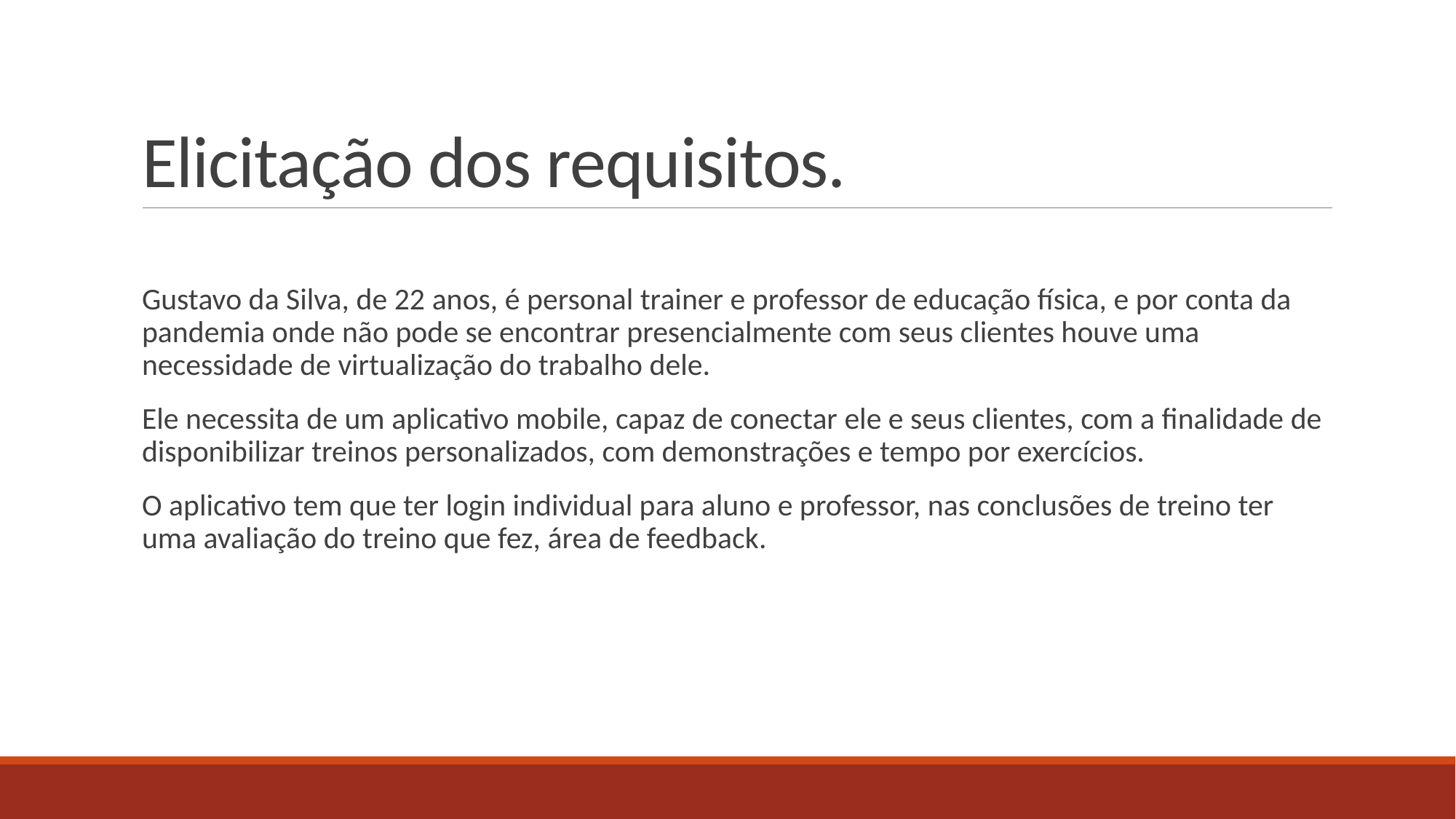

# Elicitação dos requisitos.

Gustavo da Silva, de 22 anos, é personal trainer e professor de educação física, e por conta da pandemia onde não pode se encontrar presencialmente com seus clientes houve uma necessidade de virtualização do trabalho dele.
Ele necessita de um aplicativo mobile, capaz de conectar ele e seus clientes, com a finalidade de disponibilizar treinos personalizados, com demonstrações e tempo por exercícios.
O aplicativo tem que ter login individual para aluno e professor, nas conclusões de treino ter uma avaliação do treino que fez, área de feedback.